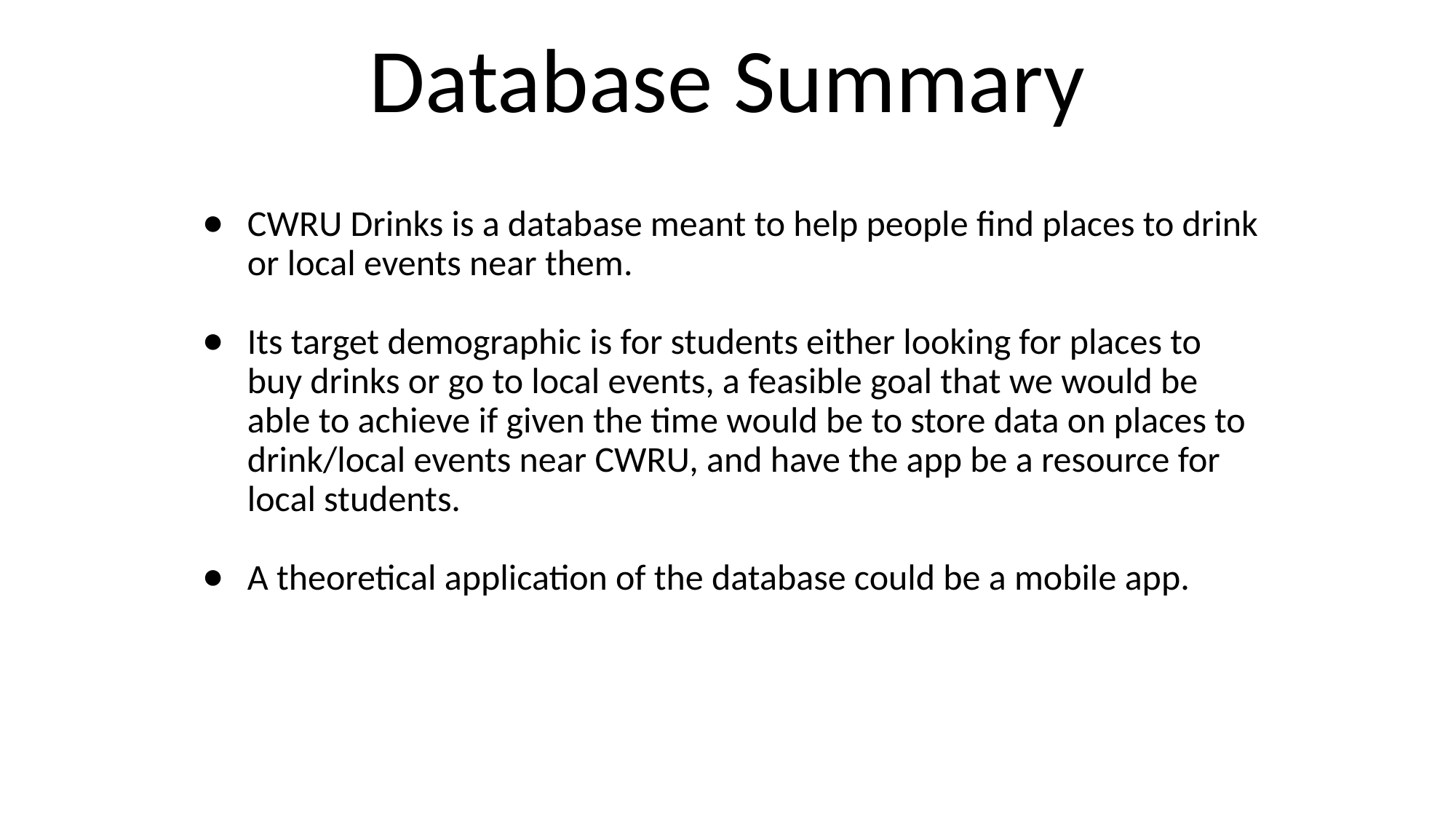

# Database Summary
CWRU Drinks is a database meant to help people find places to drink or local events near them.

Its target demographic is for students either looking for places to buy drinks or go to local events, a feasible goal that we would be able to achieve if given the time would be to store data on places to drink/local events near CWRU, and have the app be a resource for local students.

A theoretical application of the database could be a mobile app.